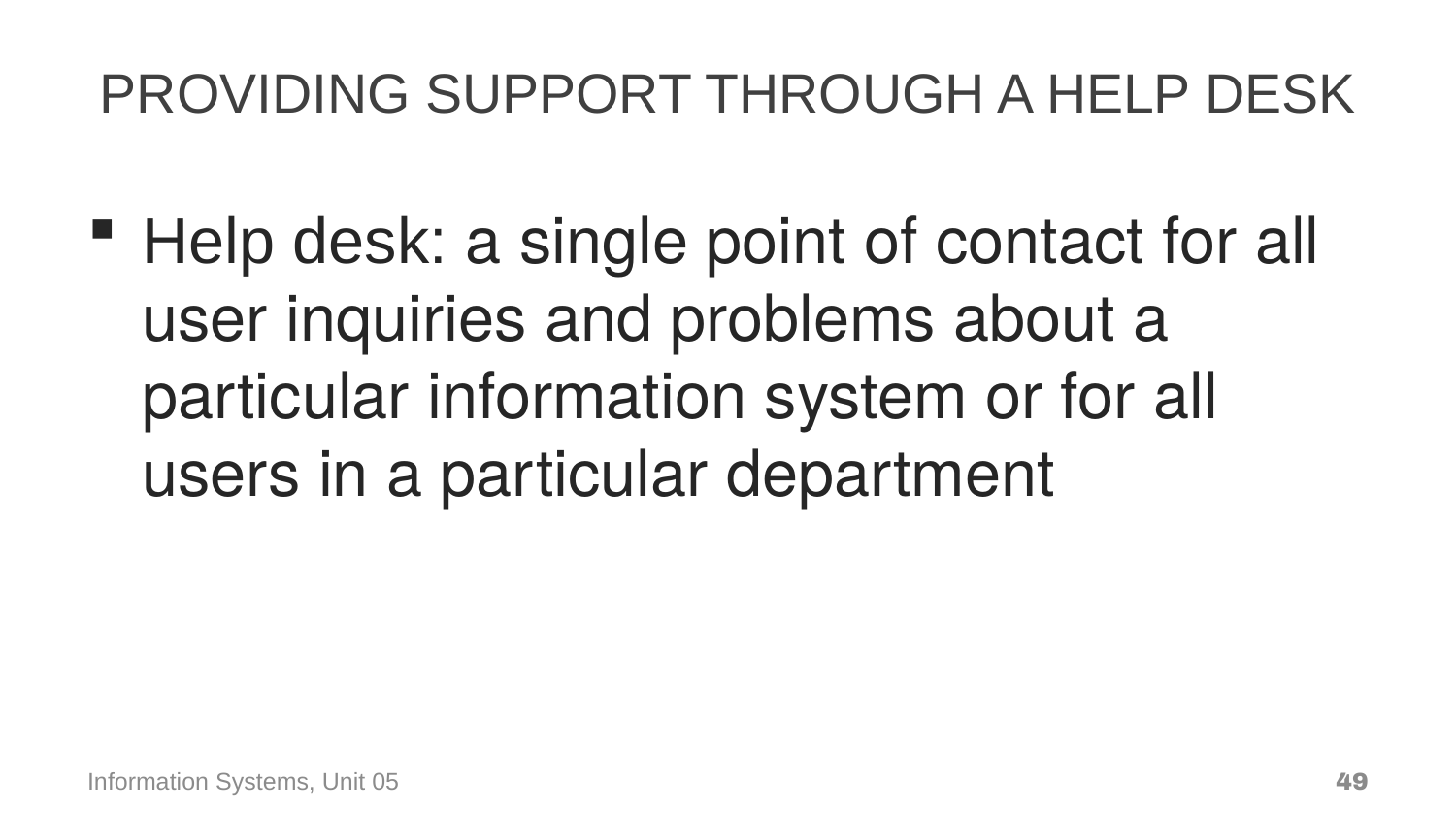

# Providing Support Through a Help Desk
Help desk: a single point of contact for all user inquiries and problems about a particular information system or for all users in a particular department
Information Systems, Unit 05
49